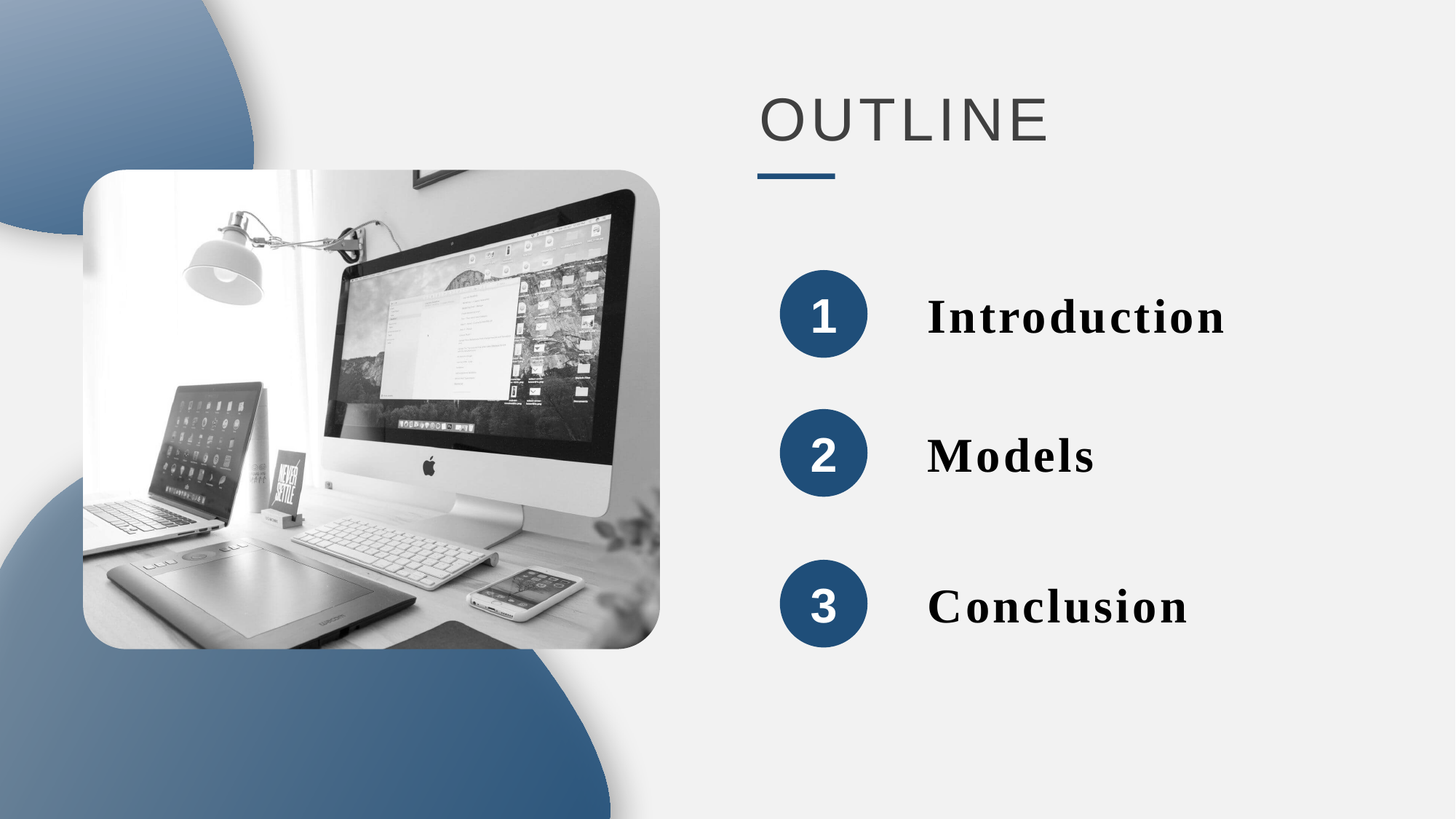

OUTLINE

1
Introduction
2
Models

3
Conclusion